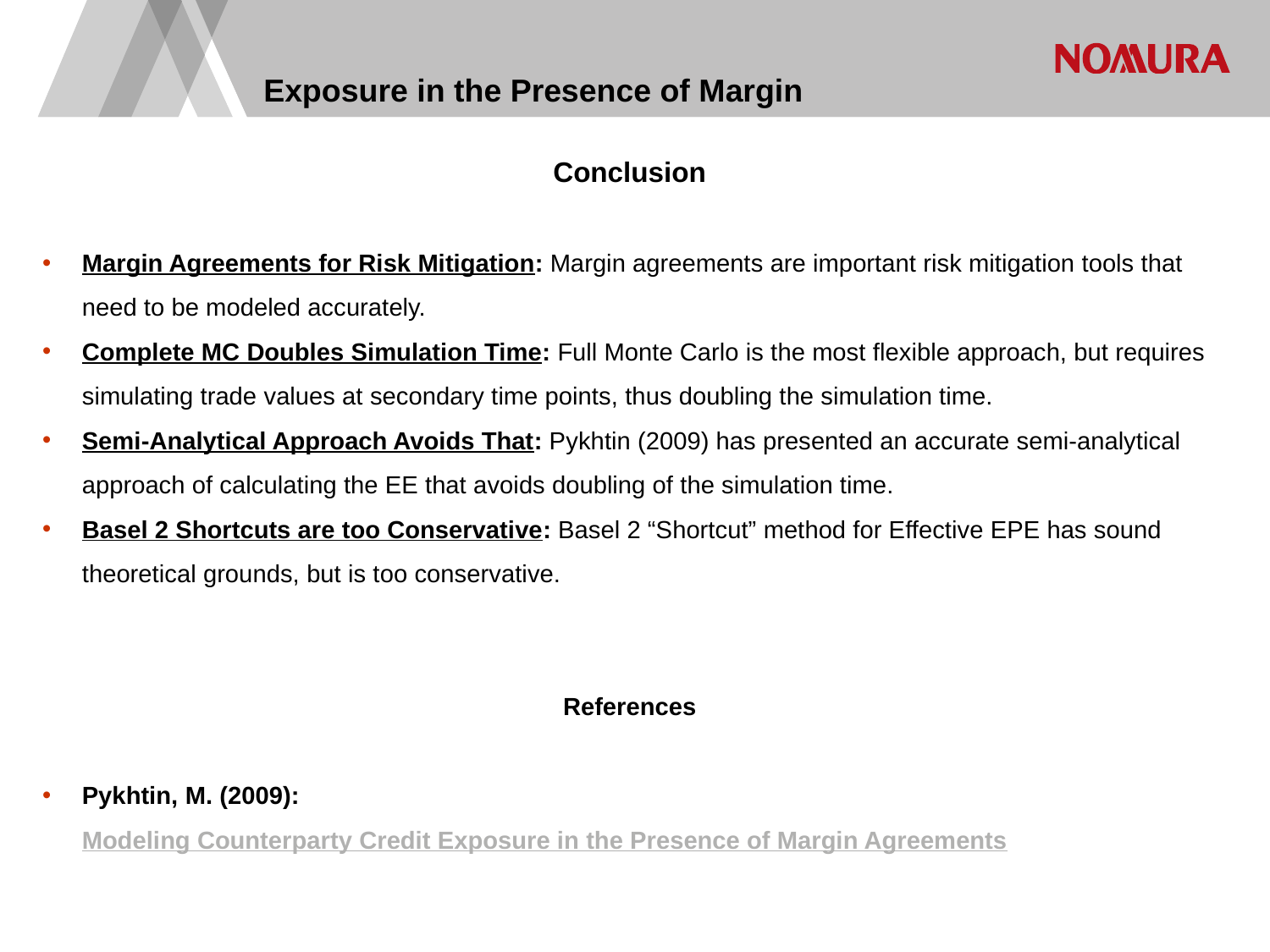

# Exposure in the Presence of Margin
Conclusion

Margin Agreements for Risk Mitigation: Margin agreements are important risk mitigation tools that need to be modeled accurately.
Complete MC Doubles Simulation Time: Full Monte Carlo is the most flexible approach, but requires simulating trade values at secondary time points, thus doubling the simulation time.
Semi-Analytical Approach Avoids That: Pykhtin (2009) has presented an accurate semi-analytical approach of calculating the EE that avoids doubling of the simulation time.
Basel 2 Shortcuts are too Conservative: Basel 2 “Shortcut” method for Effective EPE has sound theoretical grounds, but is too conservative.

References

Pykhtin, M. (2009): Modeling Counterparty Credit Exposure in the Presence of Margin Agreements